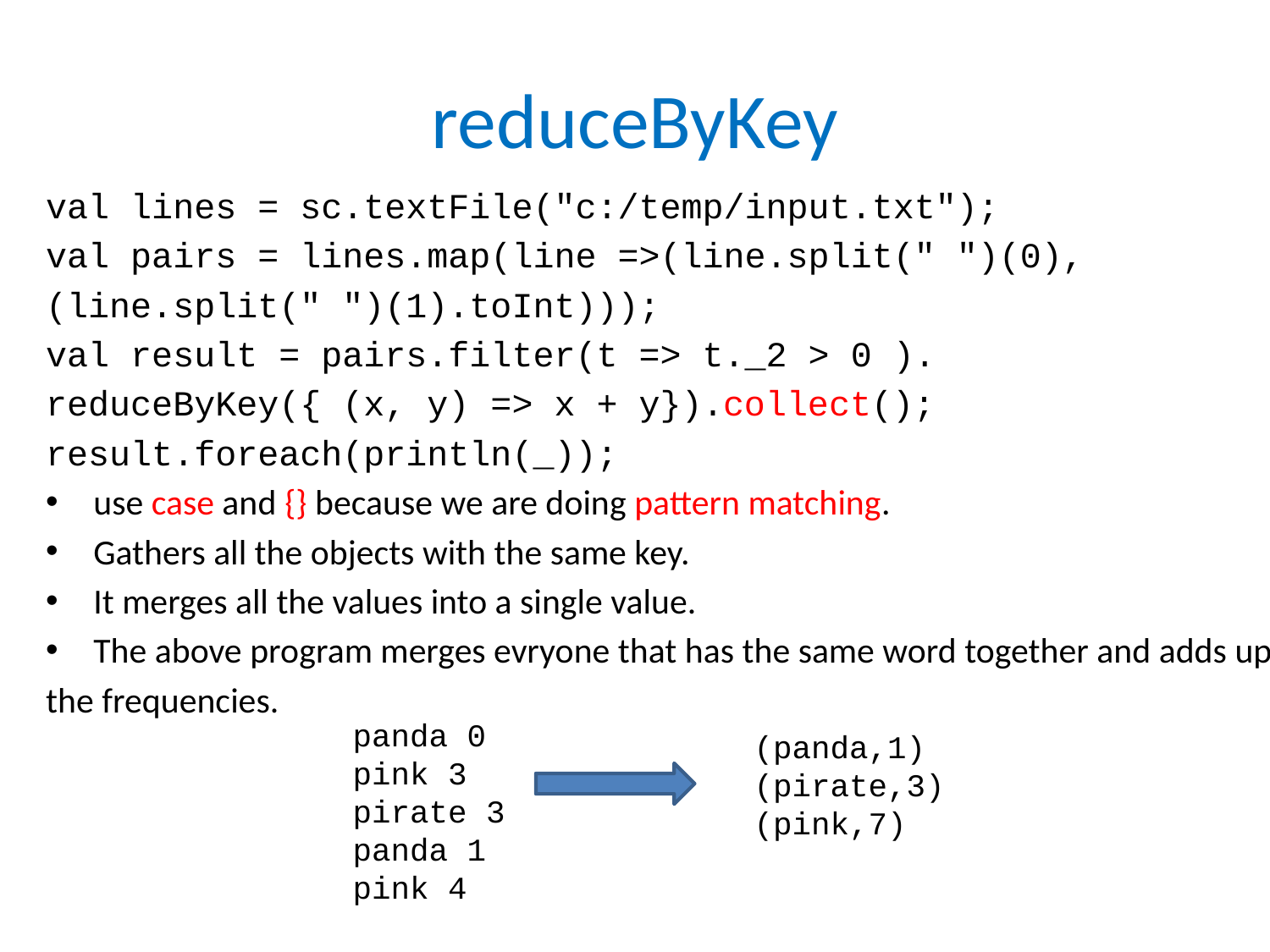

# reduceByKey
val lines = sc.textFile("c:/temp/input.txt");
val pairs = lines.map(line =>(line.split(" ")(0),
(line.split(" ")(1).toInt)));
val result = pairs.filter(t => t._2 > 0 ).
reduceByKey({ (x, y) => x + y}).collect();
result.foreach(println(_));
use case and {} because we are doing pattern matching.
Gathers all the objects with the same key.
It merges all the values into a single value.
The above program merges evryone that has the same word together and adds up
the frequencies.

panda 0
pink 3
pirate 3
panda 1
pink 4

(panda,1)
(pirate,3)
(pink,7)